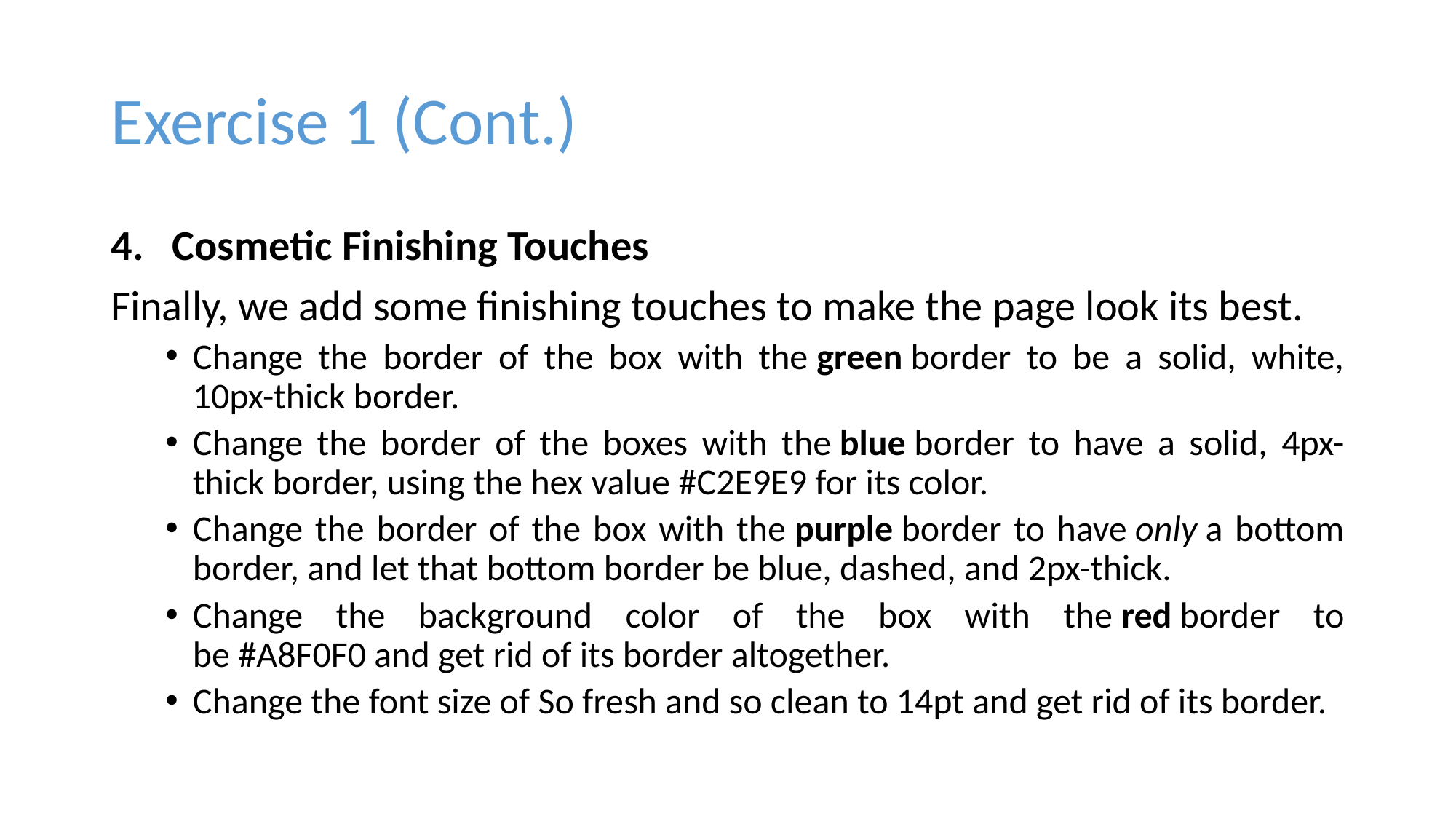

# Exercise 1 (Cont.)
Cosmetic Finishing Touches
Finally, we add some finishing touches to make the page look its best.
Change the border of the box with the green border to be a solid, white, 10px-thick border.
Change the border of the boxes with the blue border to have a solid, 4px-thick border, using the hex value #C2E9E9 for its color.
Change the border of the box with the purple border to have only a bottom border, and let that bottom border be blue, dashed, and 2px-thick.
Change the background color of the box with the red border to be #A8F0F0 and get rid of its border altogether.
Change the font size of So fresh and so clean to 14pt and get rid of its border.